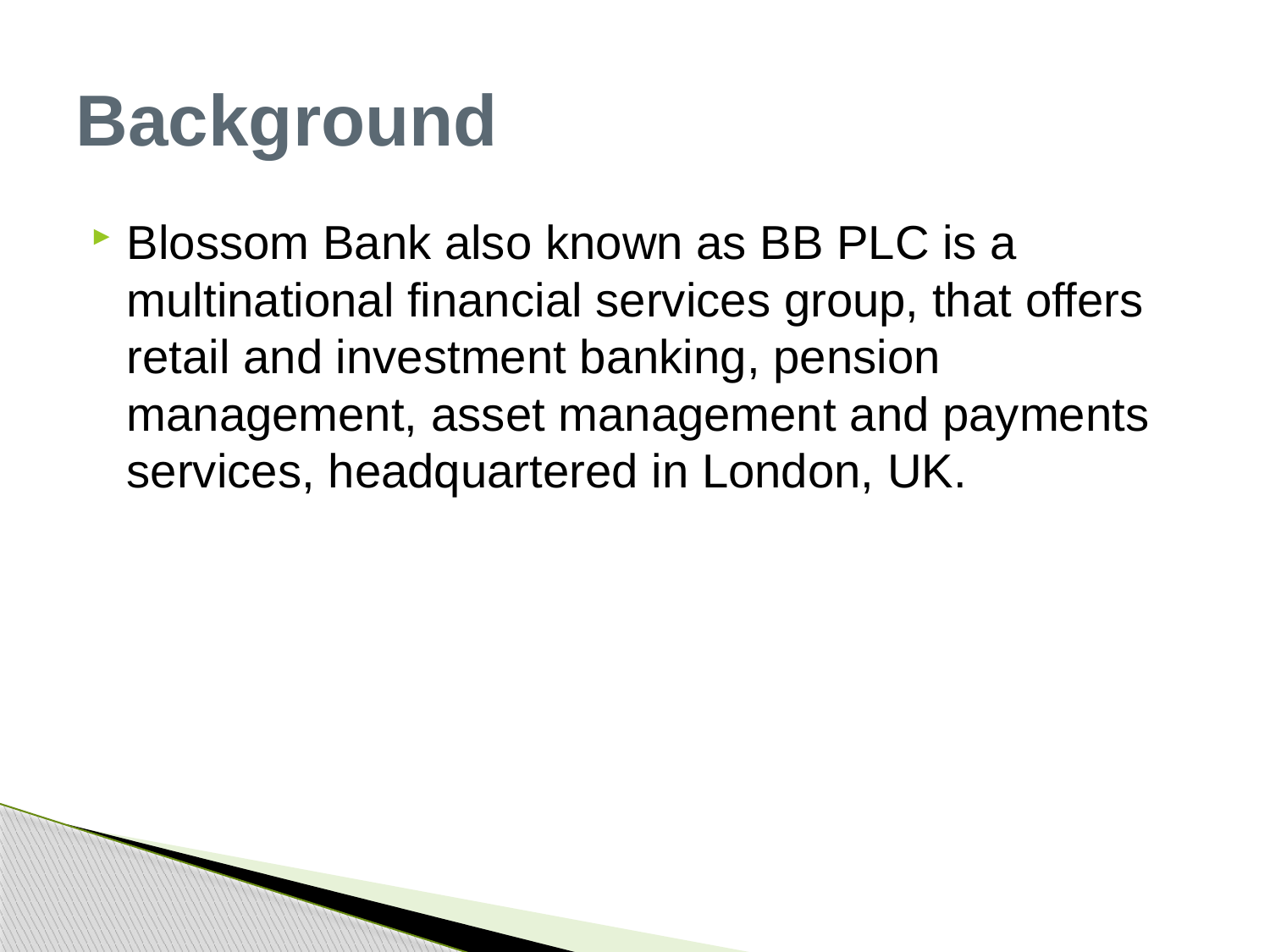

# Background
Blossom Bank also known as BB PLC is a multinational financial services group, that offers retail and investment banking, pension management, asset management and payments services, headquartered in London, UK.